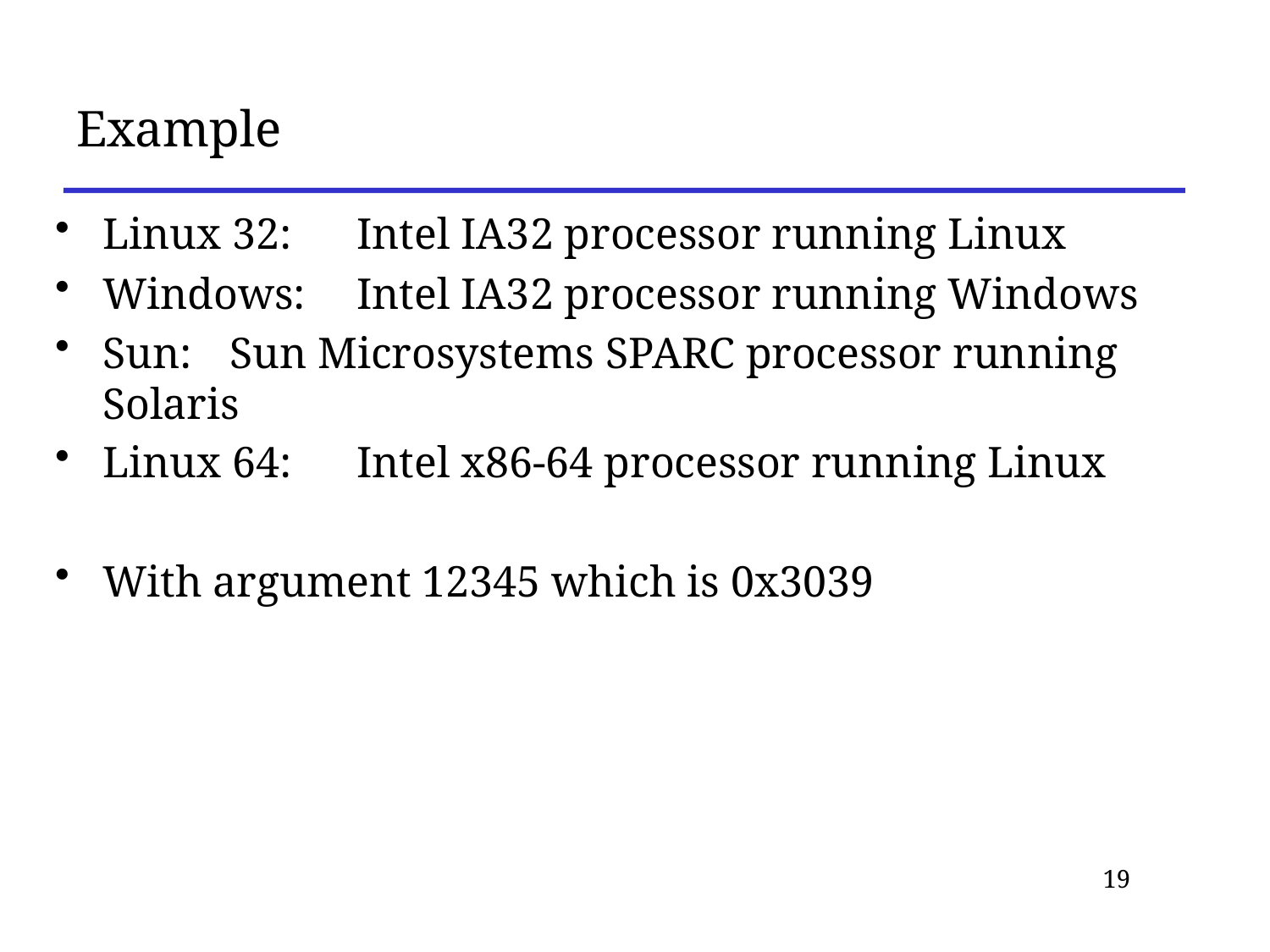

# Example
Linux 32: 	Intel IA32 processor running Linux
Windows: 	Intel IA32 processor running Windows
Sun: 	Sun Microsystems SPARC processor running Solaris
Linux 64: 	Intel x86-64 processor running Linux

With argument 12345 which is 0x3039
19